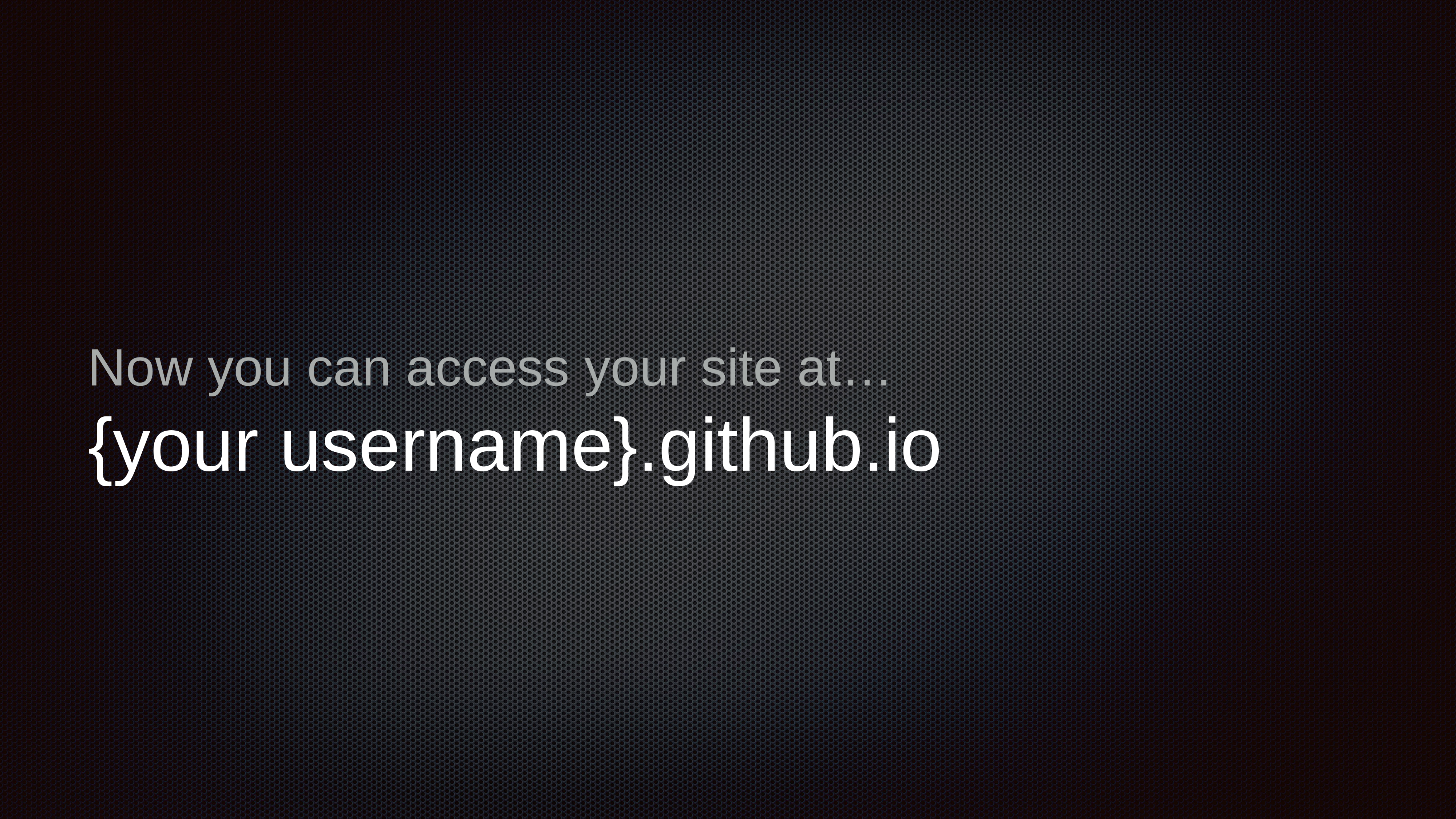

Now you can access your site at…
{your username}.github.io